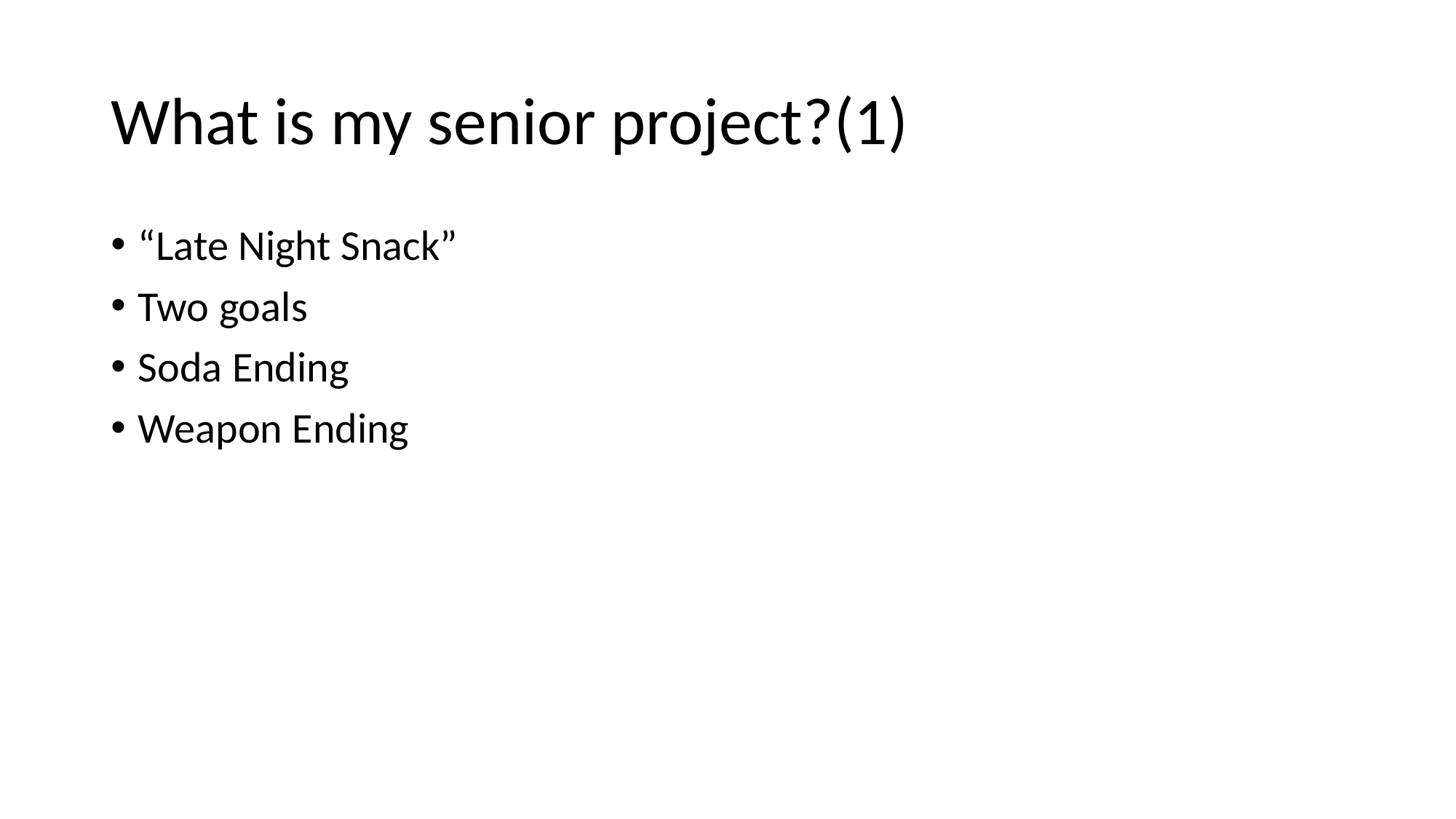

# What is my senior project?(1)
“Late Night Snack”
Two goals
Soda Ending
Weapon Ending